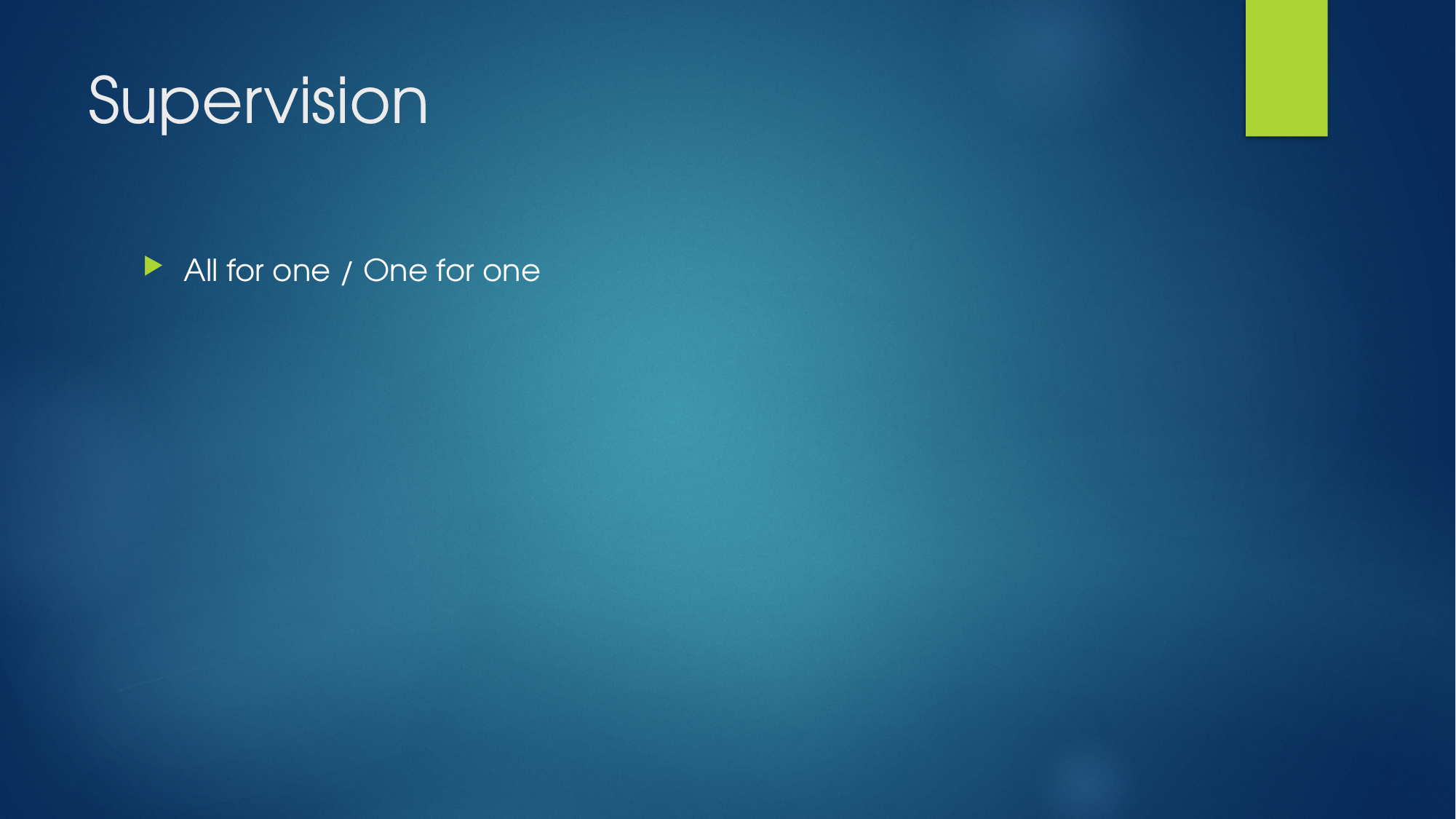

# Supervision
All for one / One for one